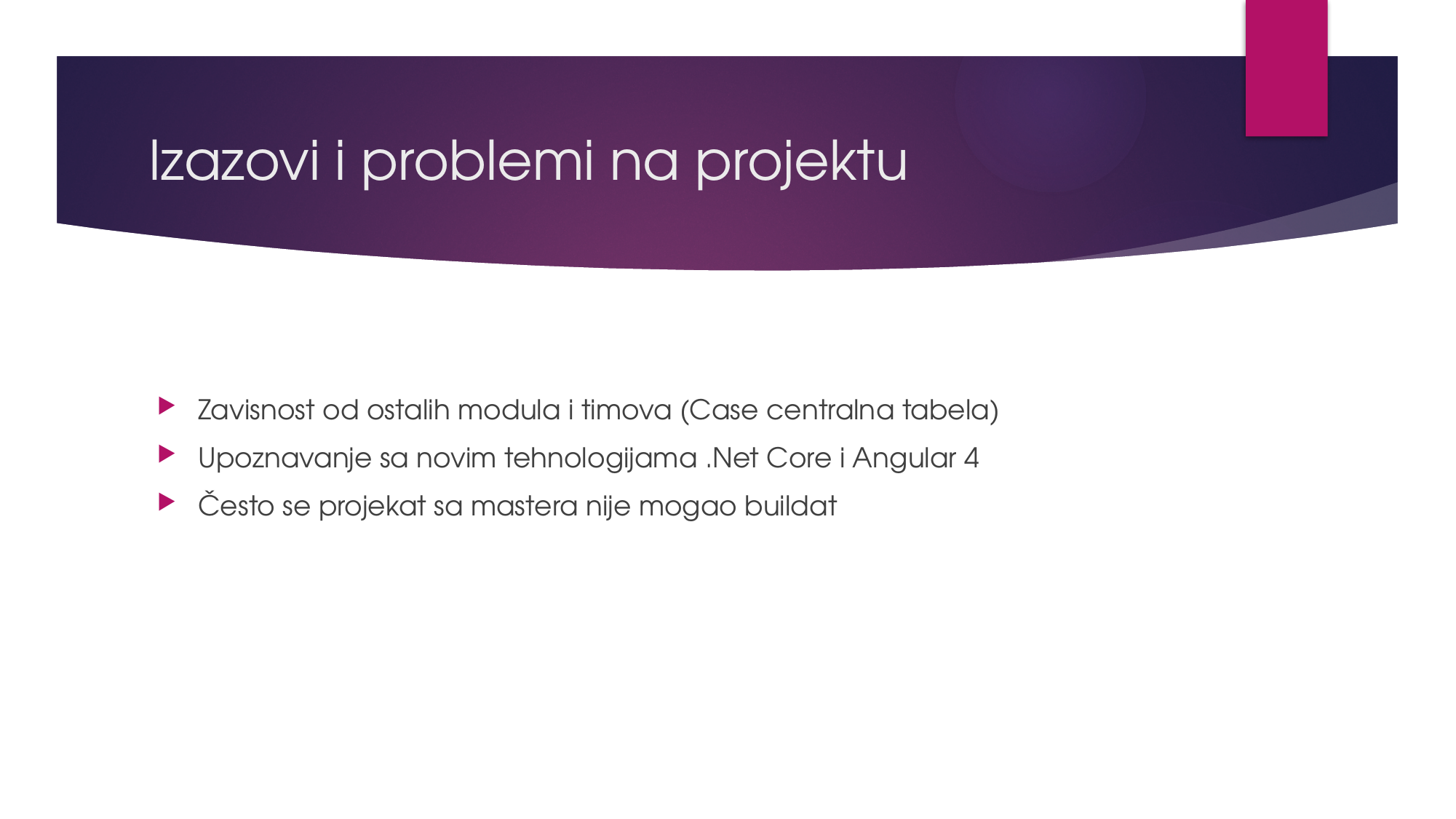

# Izazovi i problemi na projektu
Zavisnost od ostalih modula i timova (Case centralna tabela)
Upoznavanje sa novim tehnologijama .Net Core i Angular 4
Često se projekat sa mastera nije mogao buildat